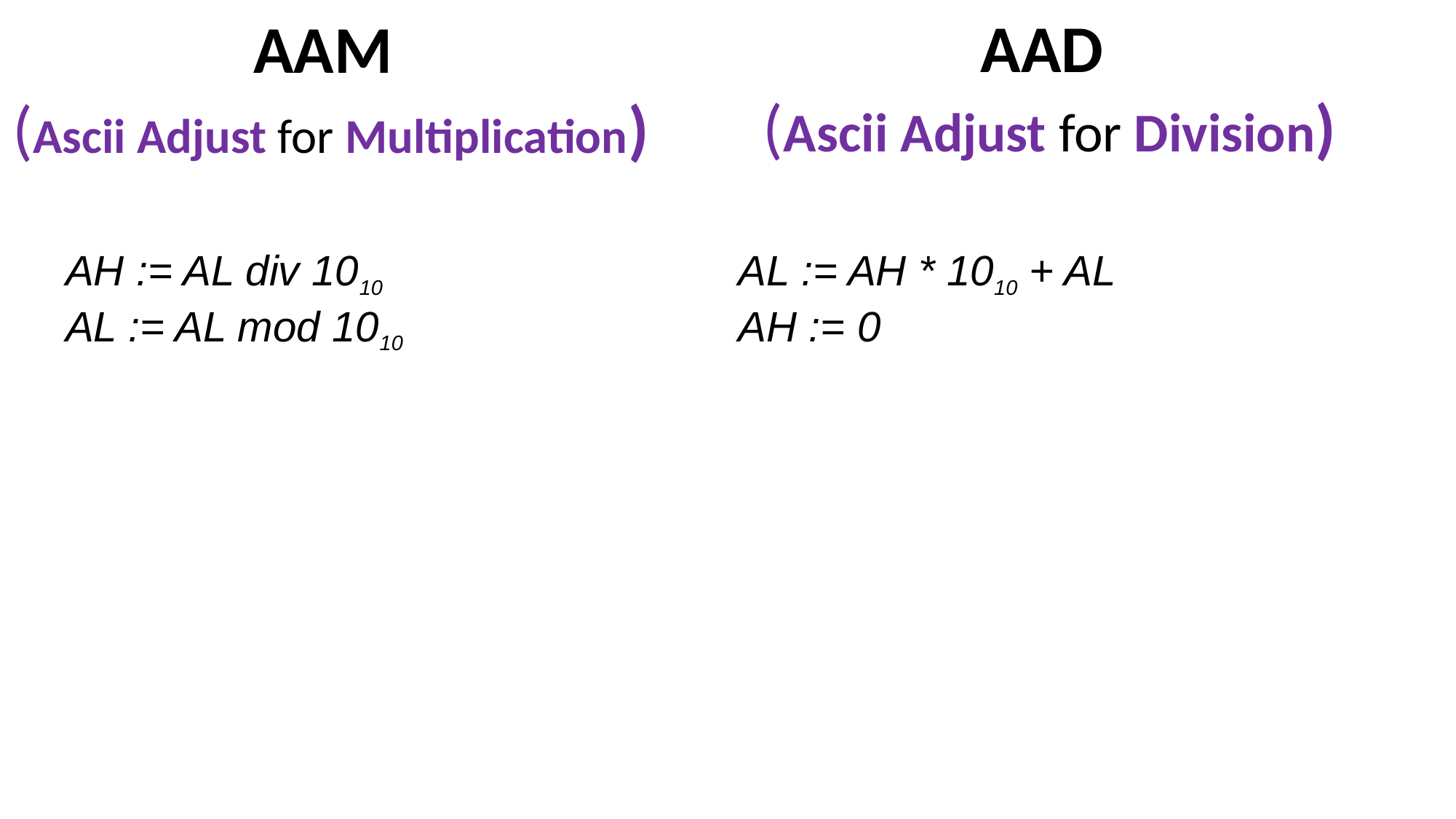

AAD
(Ascii Adjust for Division)
AAM
(Ascii Adjust for Multiplication)
AH := AL div 1010
AL := AL mod 1010
AL := AH * 1010 + AL
AH := 0